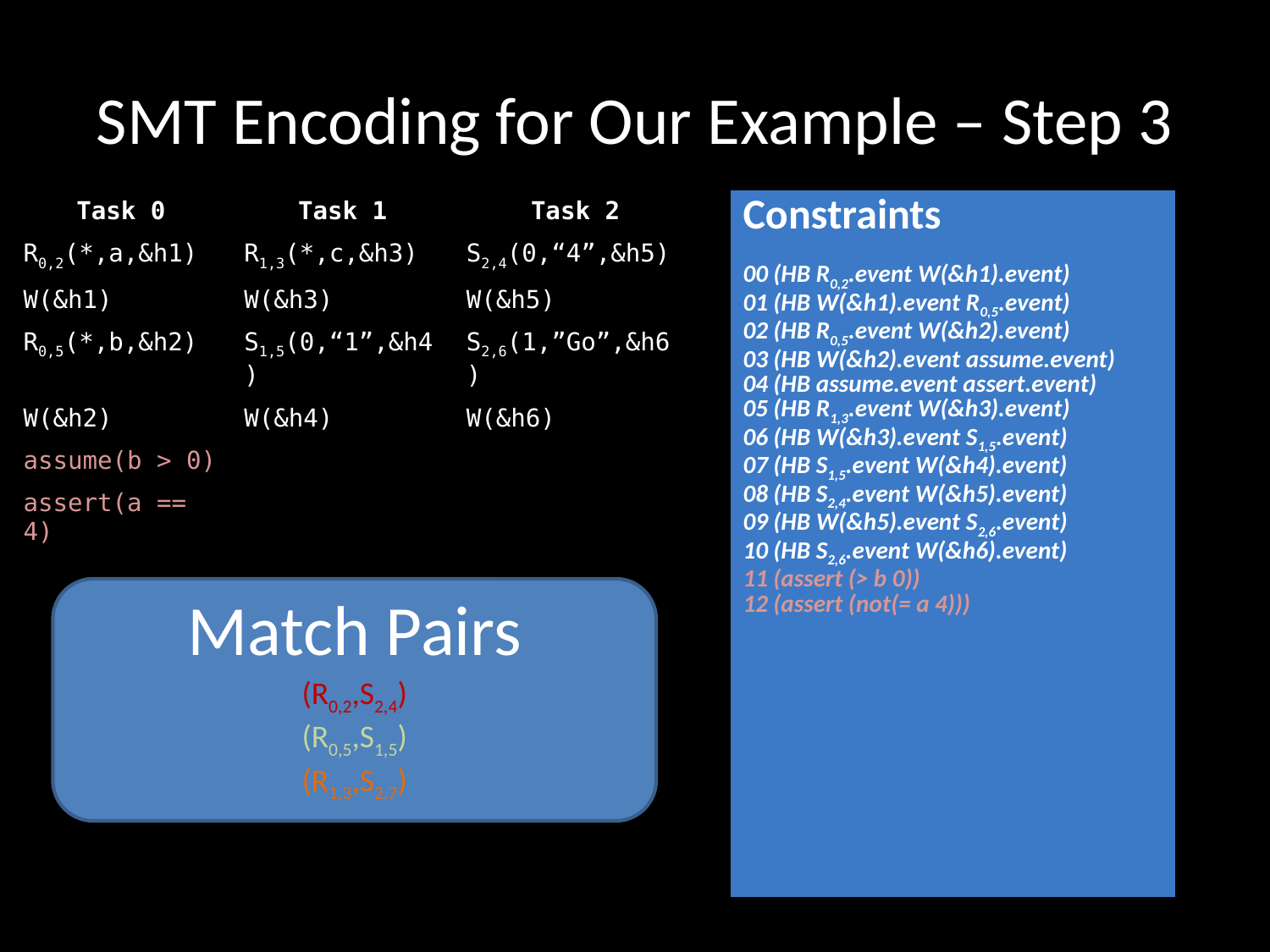

# SMT Encoding for Our Example – Step 3
| Constraints 00 (HB R0,2.event W(&h1).event) 01 (HB W(&h1).event R0,5.event) 02 (HB R0,5.event W(&h2).event) 03 (HB W(&h2).event assume.event) 04 (HB assume.event assert.event) 05 (HB R1,3.event W(&h3).event) 06 (HB W(&h3).event S1,5.event) 07 (HB S1,5.event W(&h4).event) 08 (HB S2,4.event W(&h5).event) 09 (HB W(&h5).event S2,6.event) 10 (HB S2,6.event W(&h6).event) 11 (assert (> b 0)) 12 (assert (not(= a 4))) |
| --- |
| Task 0 | Task 1 | Task 2 |
| --- | --- | --- |
| R0,2(\*,a,&h1) | R1,3(\*,c,&h3) | S2,4(0,“4”,&h5) |
| W(&h1) | W(&h3) | W(&h5) |
| R0,5(\*,b,&h2) | S1,5(0,“1”,&h4) | S2,6(1,”Go”,&h6) |
| W(&h2) | W(&h4) | W(&h6) |
| assume(b > 0) |  |  |
| assert(a == 4) |  |  |

(R0,2,S2,4)
(R0,5,S1,5)
(R1,3,S2,7)
Match Pairs